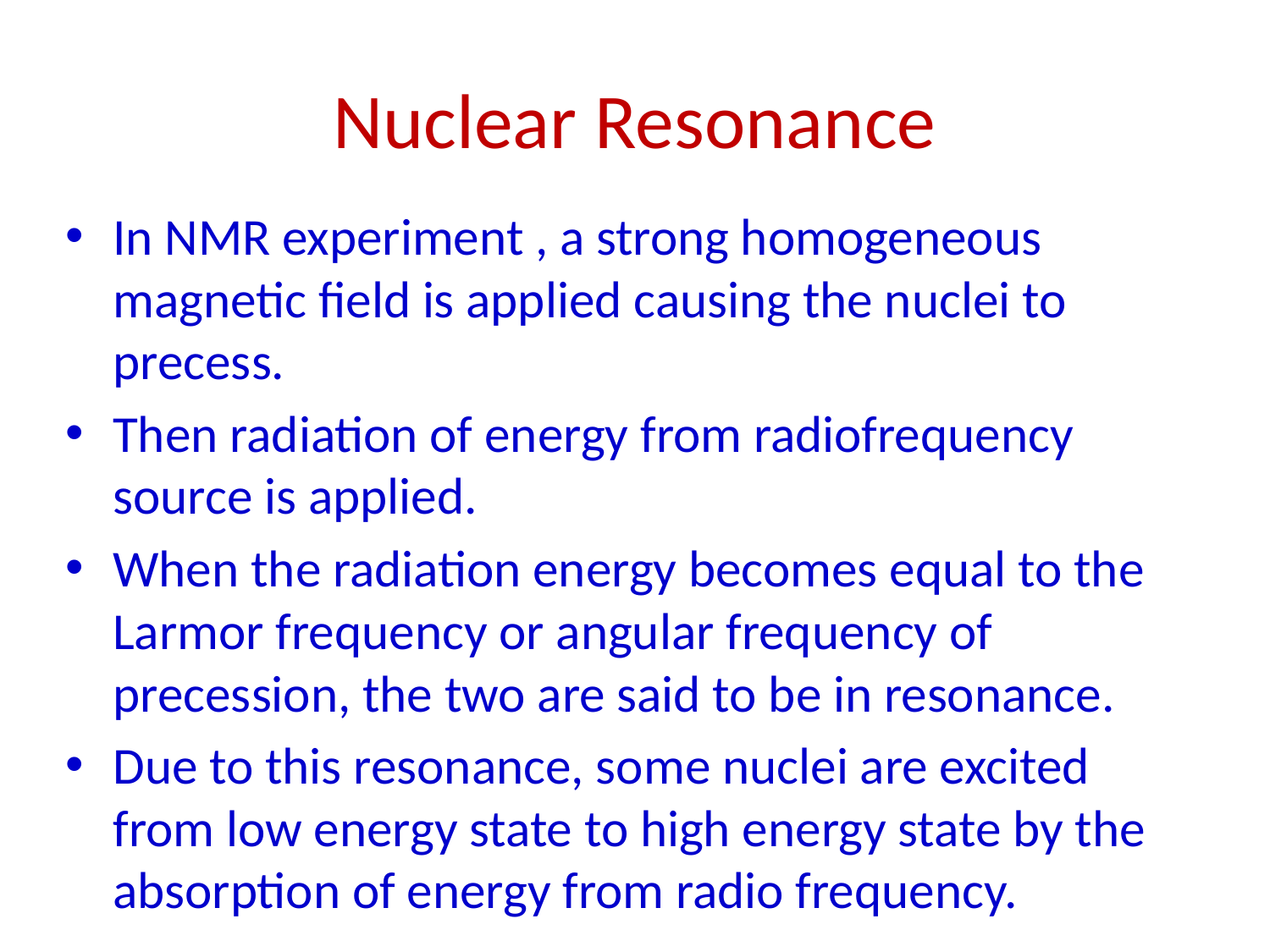

# Nuclear Resonance
In NMR experiment , a strong homogeneous magnetic field is applied causing the nuclei to precess.
Then radiation of energy from radiofrequency source is applied.
When the radiation energy becomes equal to the Larmor frequency or angular frequency of precession, the two are said to be in resonance.
Due to this resonance, some nuclei are excited from low energy state to high energy state by the absorption of energy from radio frequency.